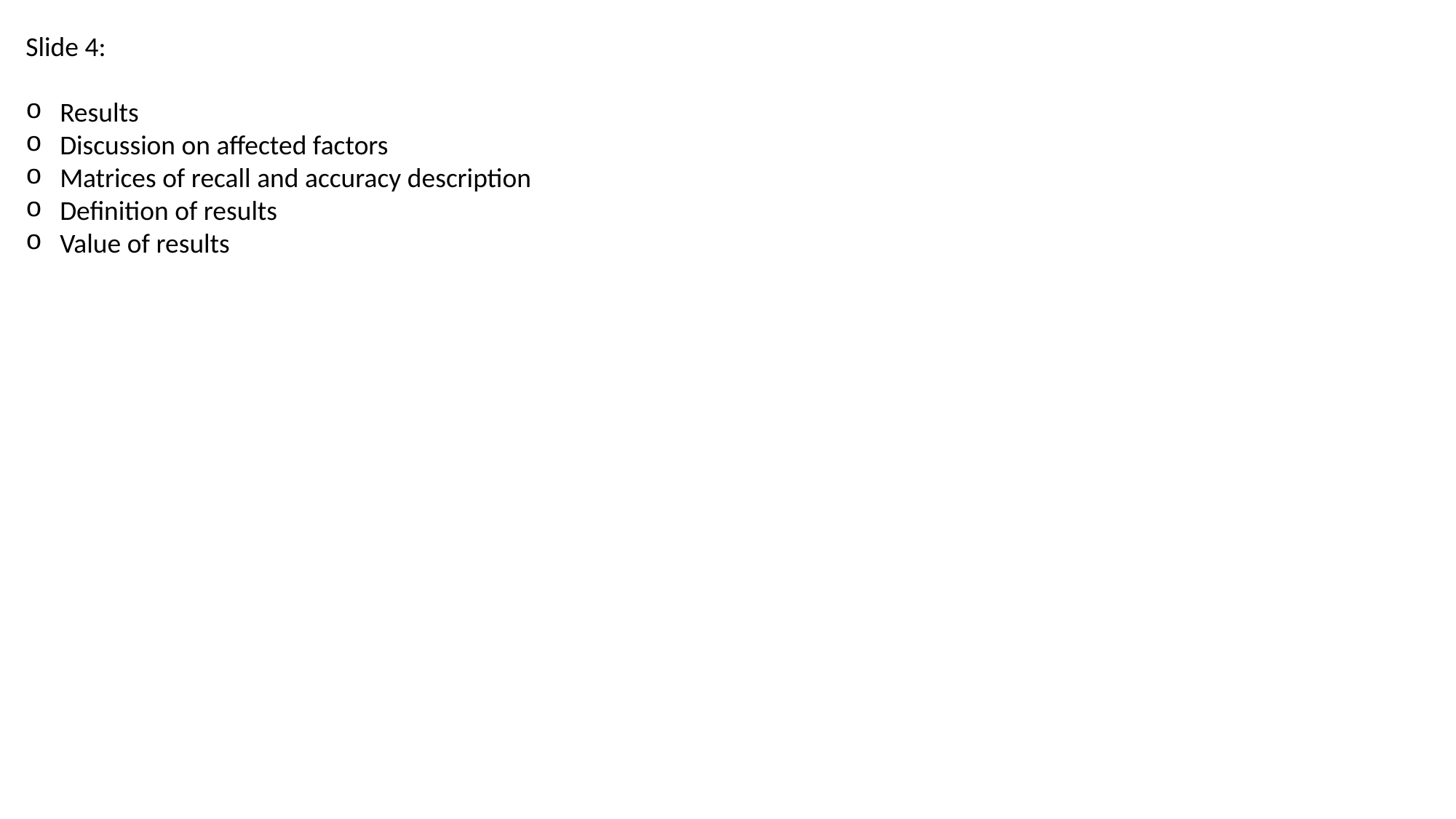

Slide 4:

Results
Discussion on affected factors
Matrices of recall and accuracy description
Definition of results
Value of results